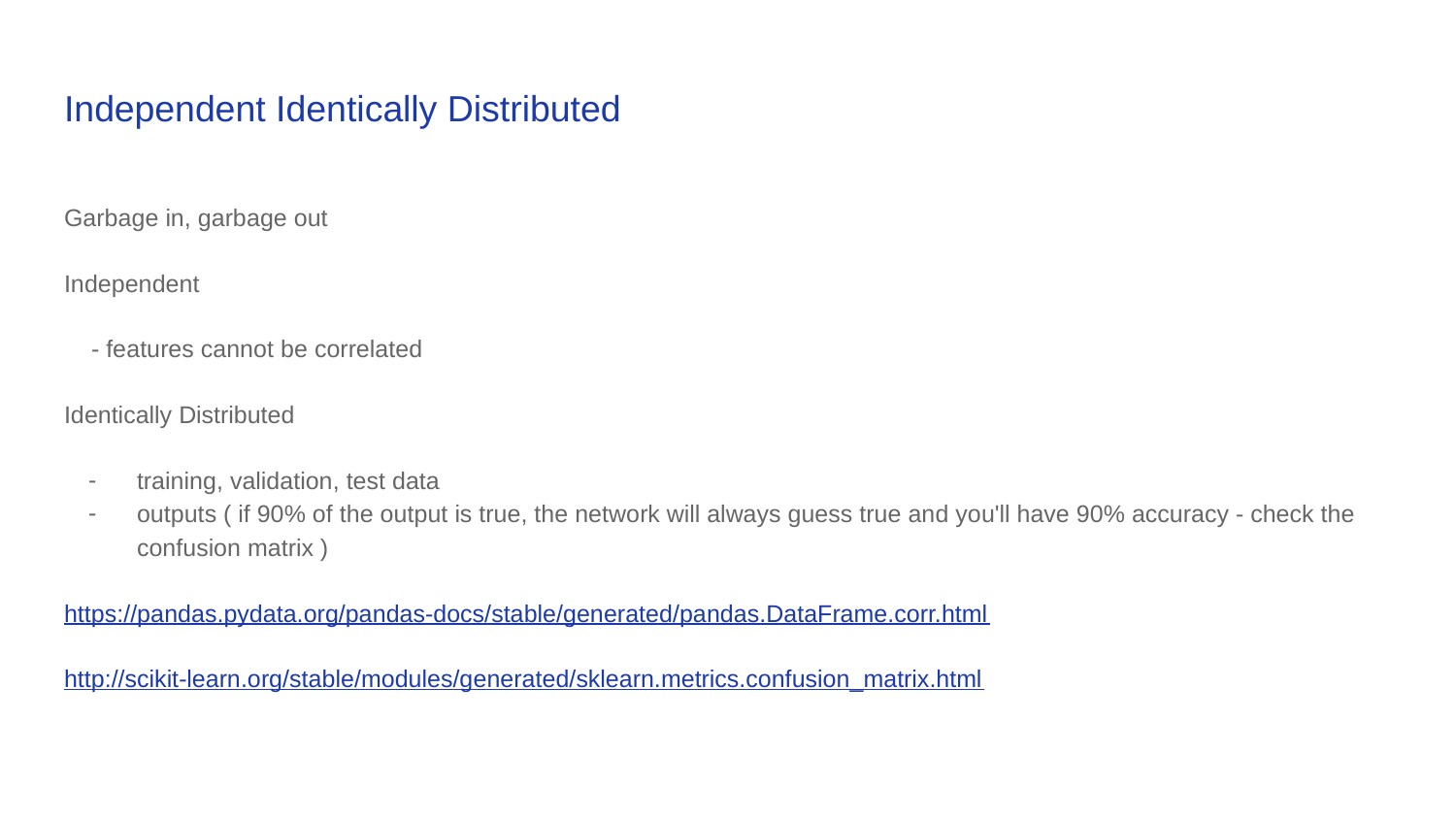

# Independent Identically Distributed
Garbage in, garbage out
Independent
    - features cannot be correlated
Identically Distributed
training, validation, test data
outputs ( if 90% of the output is true, the network will always guess true and you'll have 90% accuracy - check the confusion matrix )
https://pandas.pydata.org/pandas-docs/stable/generated/pandas.DataFrame.corr.html
http://scikit-learn.org/stable/modules/generated/sklearn.metrics.confusion_matrix.html